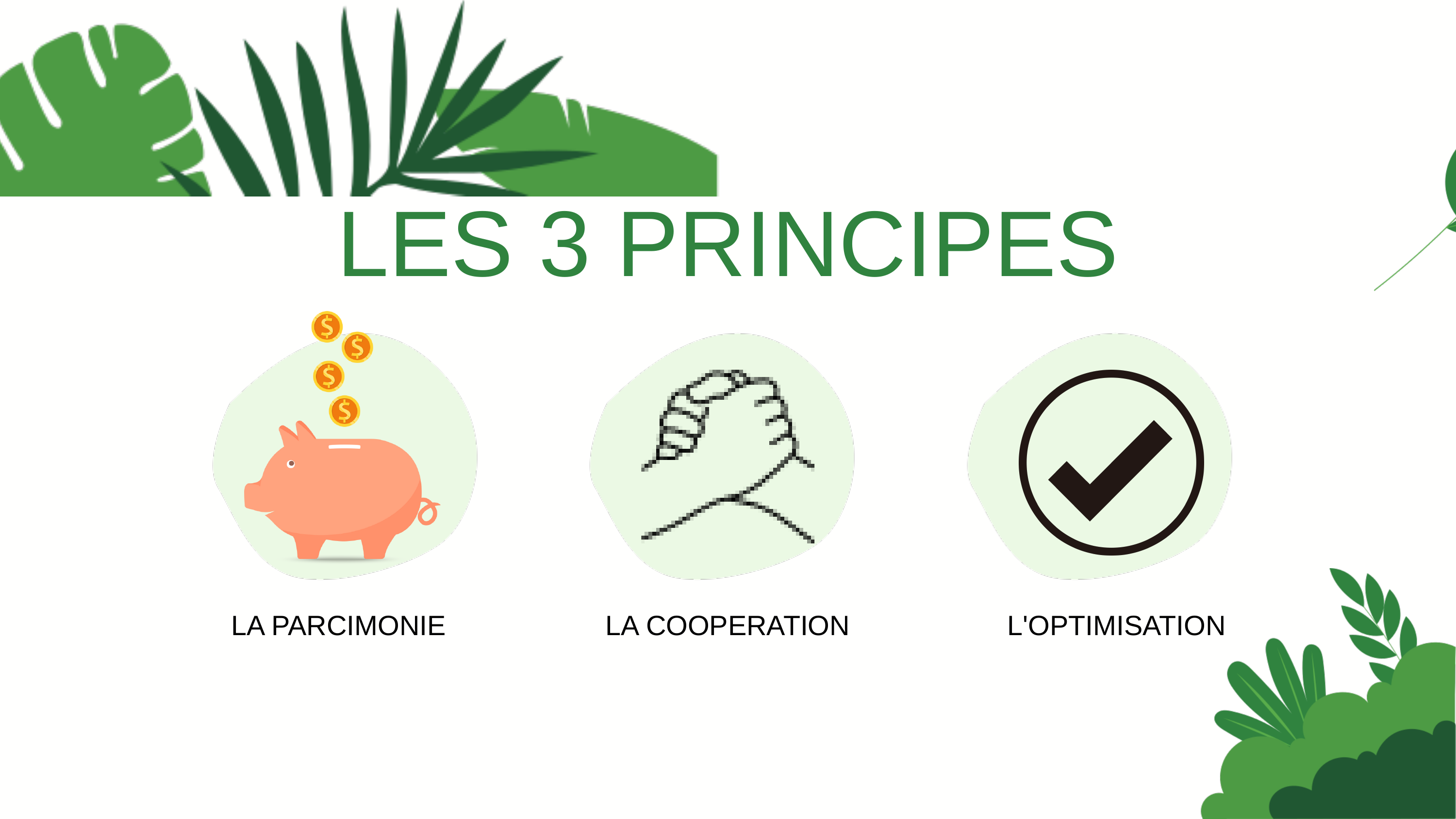

LES 3 PRINCIPES

LA PARCIMONIE

LA COOPERATION
L'OPTIMISATION